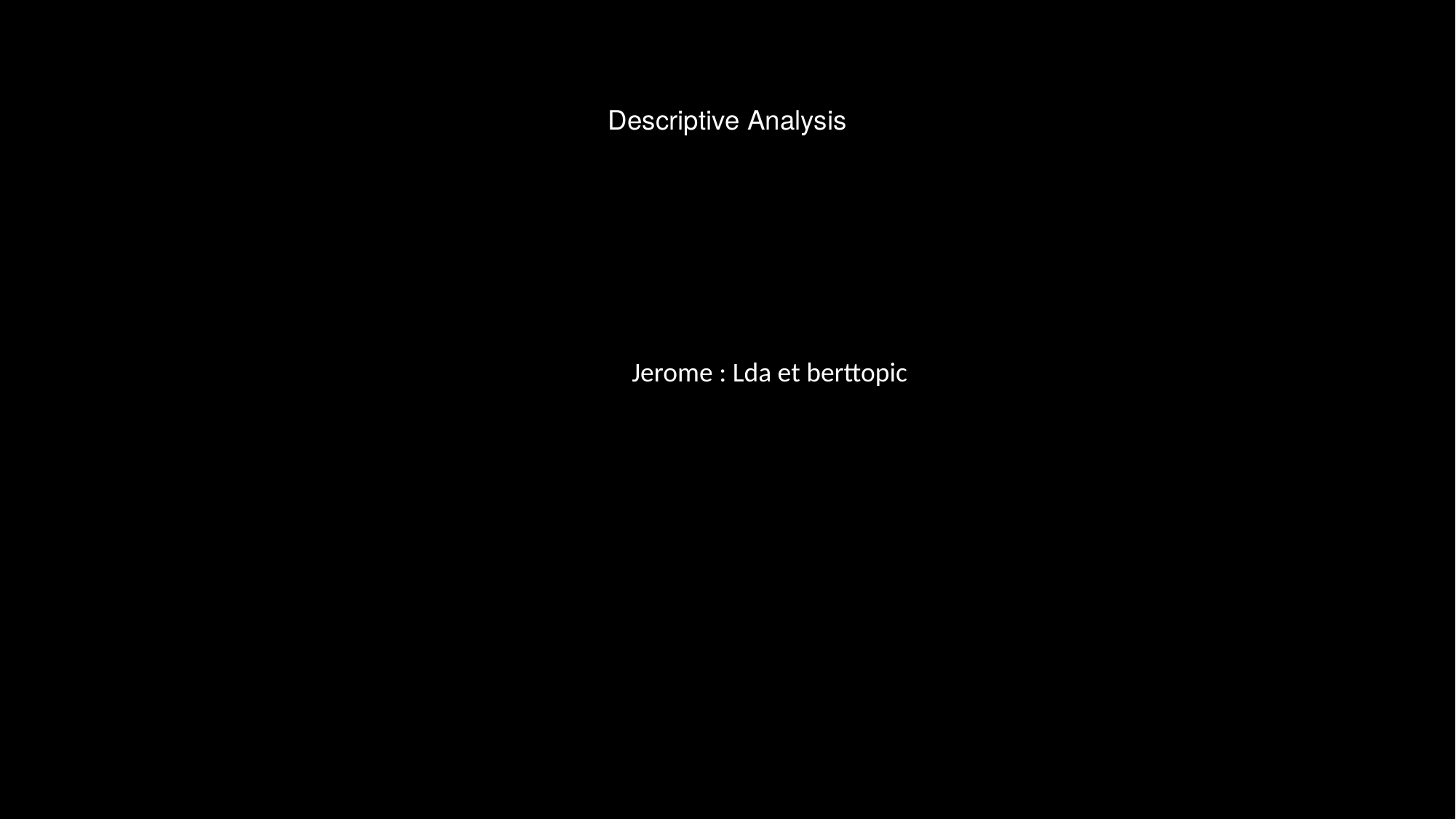

# Descriptive Analysis
Jerome : Lda et berttopic